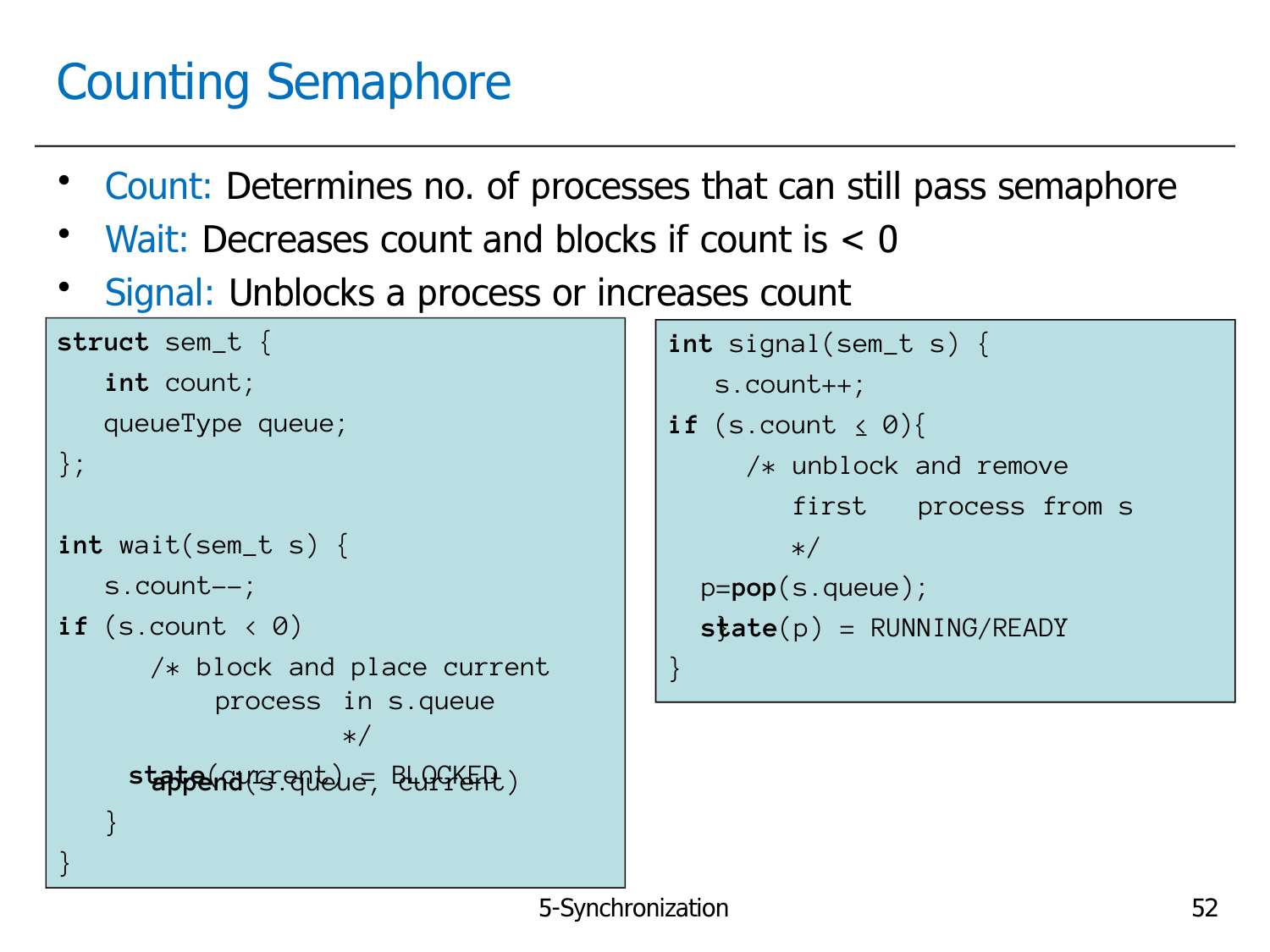

# Counting Semaphore
Count: Determines no. of processes that can still pass semaphore
Wait: Decreases count and blocks if count is < 0
Signal: Unblocks a process or increases count
struct sem_t {
int count; queueType queue;
};
int signal(sem_t s) { s.count++;
if (s.count ≤ 0){
/* unblock and remove first	process from s */
p=pop(s.queue);
state(p) = RUNNING/READY

int wait(sem_t s) { s.count--;
if (s.count < 0)
/* block and place current process	in s.queue	*/
state(current) = BLOCKED
}
}
append(s.queue, current)
}
}
5-Synchronization
52